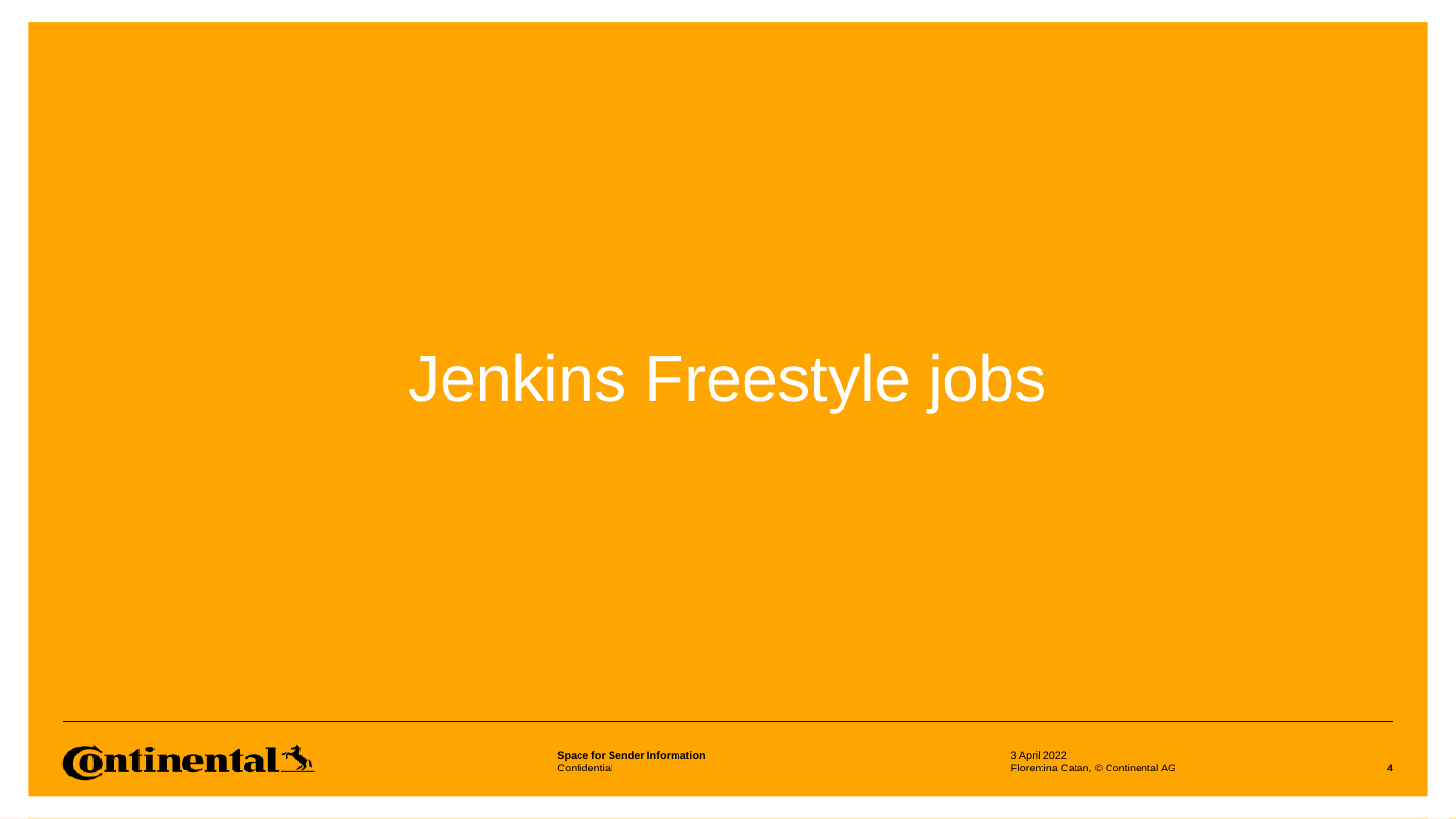

Jenkins Freestyle jobs
3 April 2022
Florentina Catan, © Continental AG
4